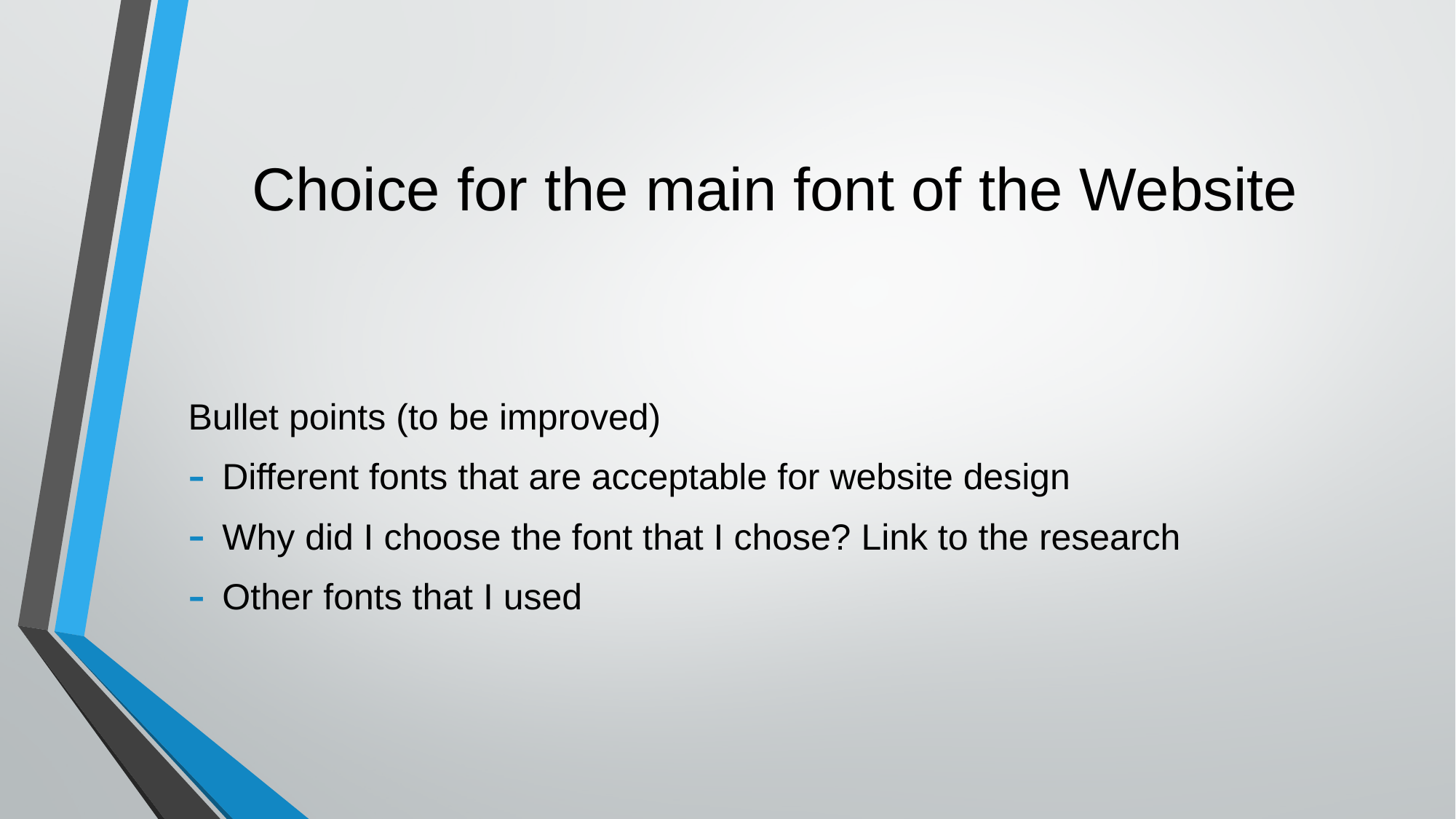

# Choice for the main font of the Website
Bullet points (to be improved)
Different fonts that are acceptable for website design
Why did I choose the font that I chose? Link to the research
Other fonts that I used